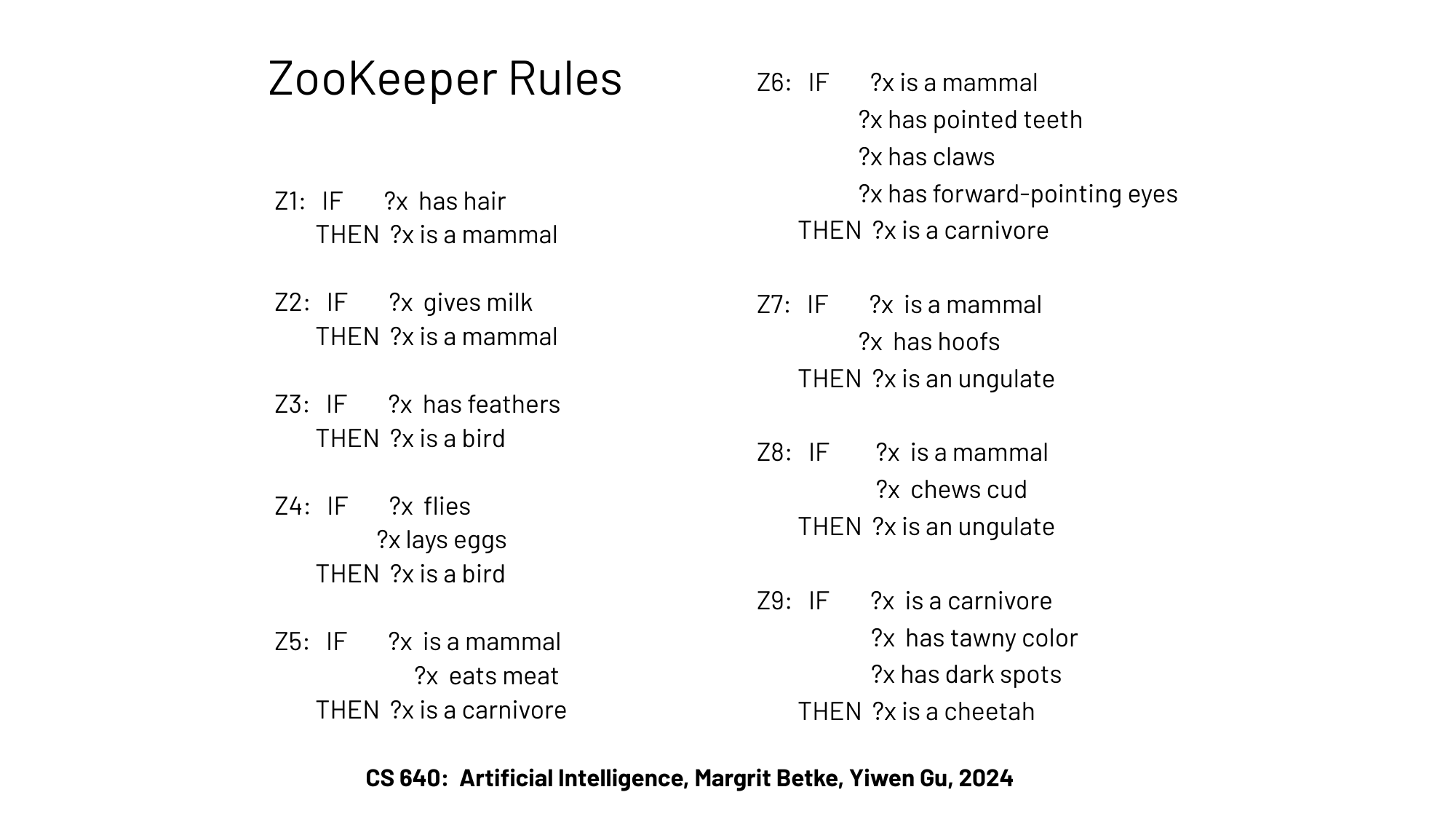

# ZooKeeper Rules
Z6:   IF        ?x is a mammal
                    ?x has pointed teeth
                    ?x has claws
                    ?x has forward-pointing eyes
        THEN  ?x is a carnivore

Z7:   IF        ?x  is a mammal
                    ?x  has hoofs
        THEN  ?x is an ungulate

Z8:   IF         ?x  is a mammal
	  ?x  chews cud
        THEN  ?x is an ungulate

Z9:   IF        ?x  is a carnivore
	 ?x  has tawny color
	 ?x has dark spots
        THEN  ?x is a cheetah
Z1:   IF        ?x  has hair
        THEN  ?x is a mammal

Z2:   IF        ?x  gives milk
        THEN  ?x is a mammal

Z3:   IF        ?x  has feathers
        THEN  ?x is a bird

Z4:   IF        ?x  flies
                    ?x lays eggs
        THEN  ?x is a bird

Z5:   IF        ?x  is a mammal
	      ?x  eats meat
        THEN  ?x is a carnivore
CS 640:  Artificial Intelligence, Margrit Betke, Yiwen Gu, 2024